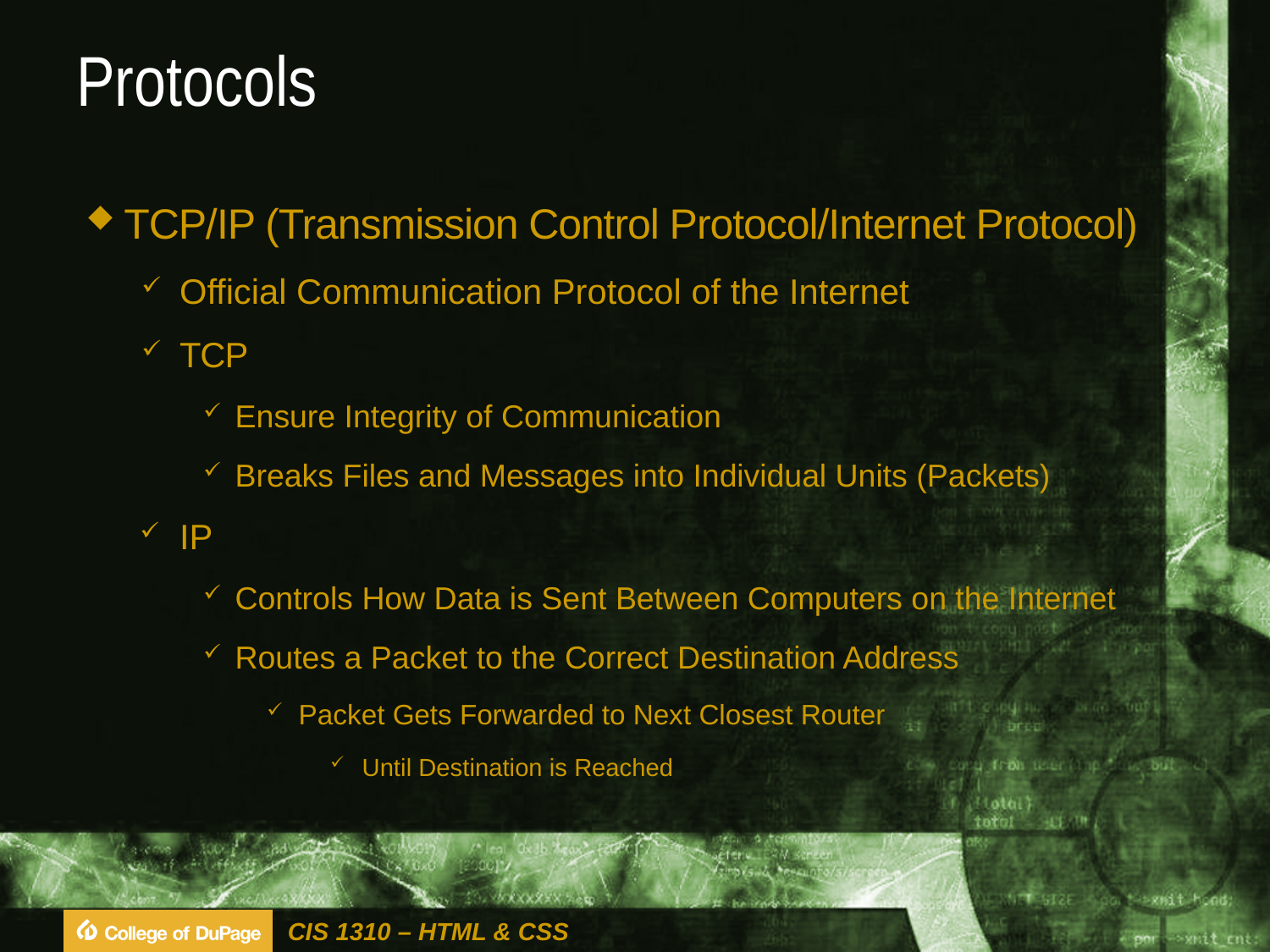

# Protocols
TCP/IP (Transmission Control Protocol/Internet Protocol)
Official Communication Protocol of the Internet
TCP
Ensure Integrity of Communication
Breaks Files and Messages into Individual Units (Packets)
IP
Controls How Data is Sent Between Computers on the Internet
Routes a Packet to the Correct Destination Address
Packet Gets Forwarded to Next Closest Router
Until Destination is Reached